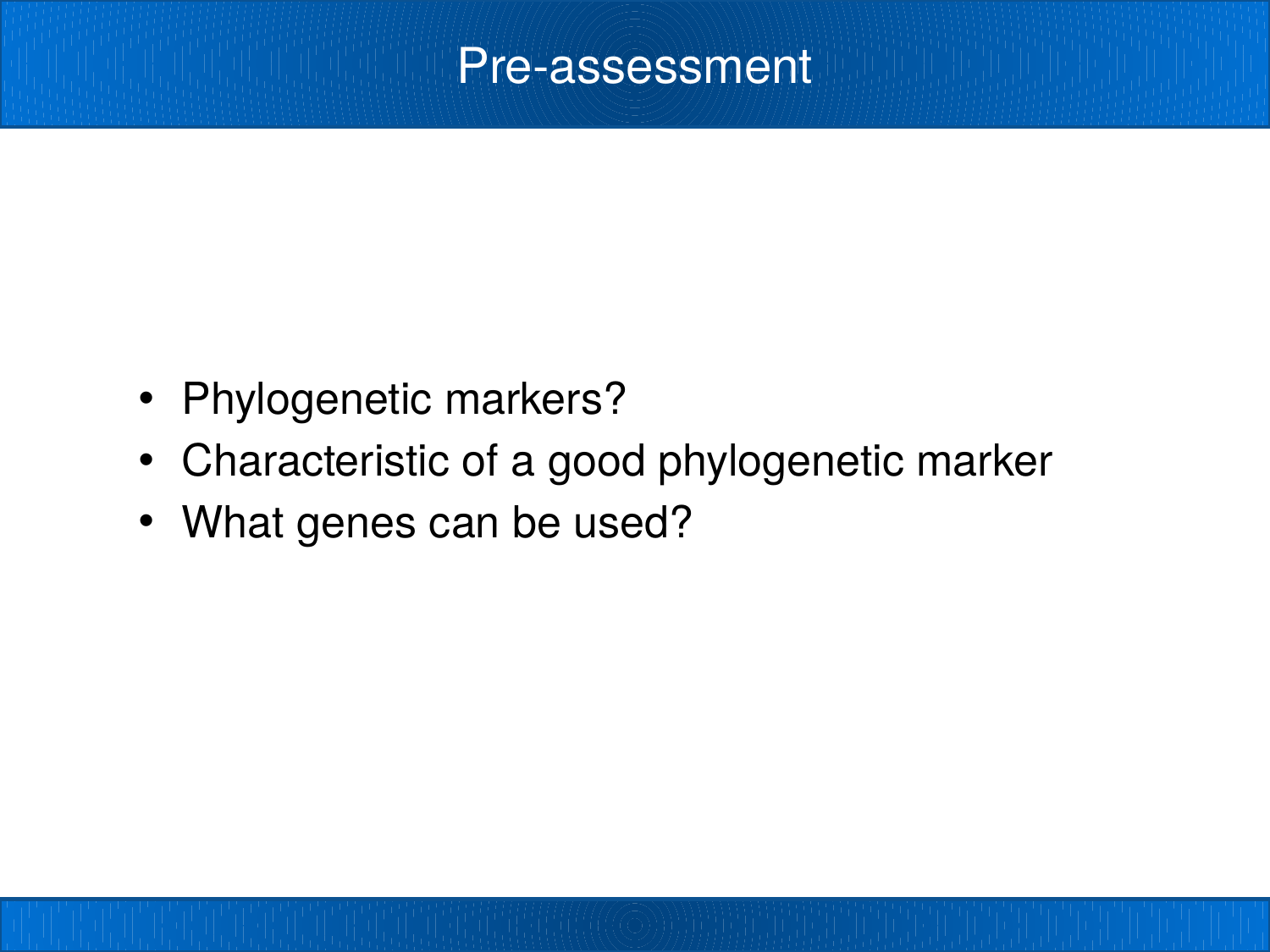

# Pre-assessment

Phylogenetic markers?
Characteristic of a good phylogenetic marker
What genes can be used?